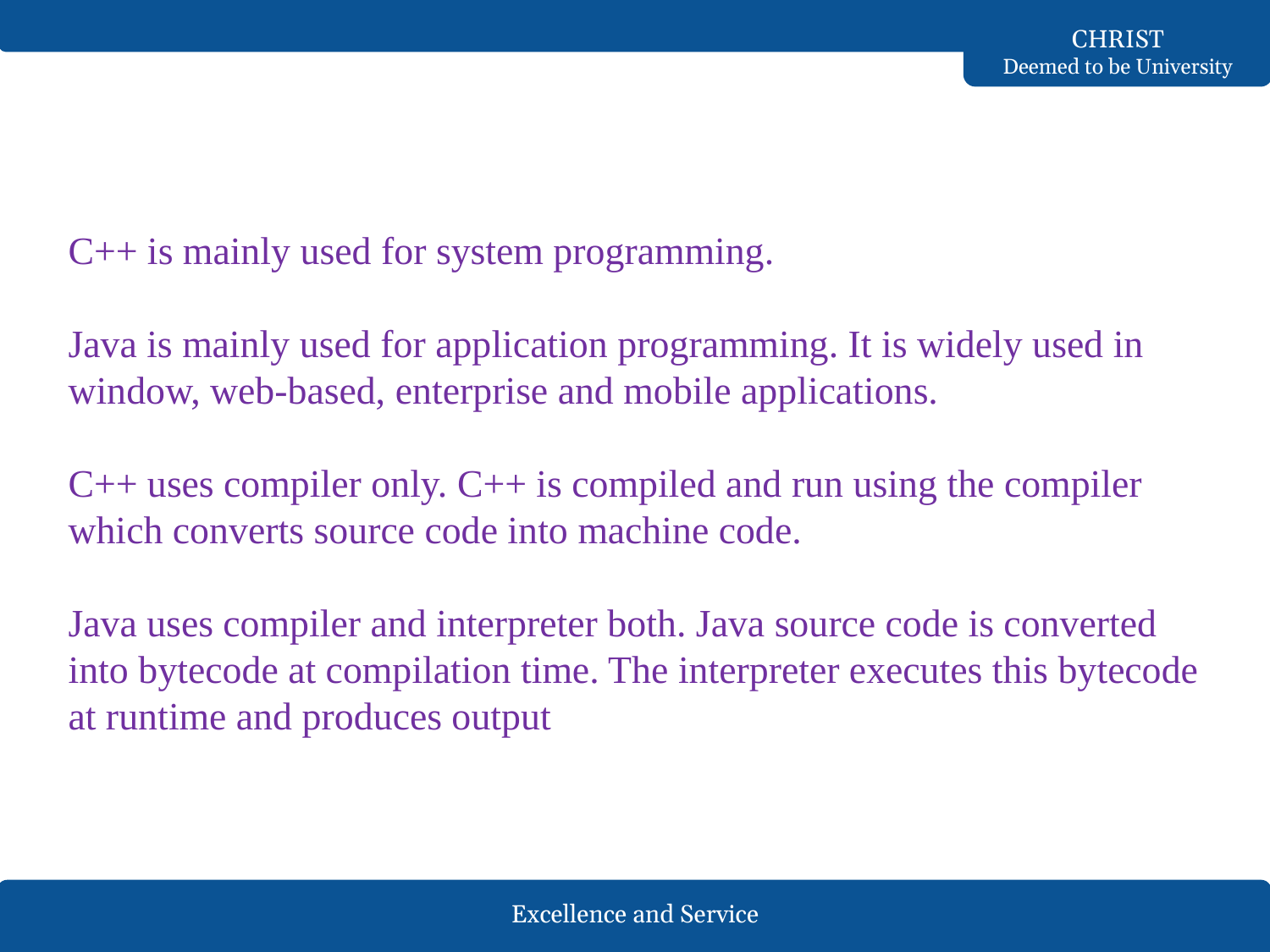

#
C++ is mainly used for system programming.

Java is mainly used for application programming. It is widely used in window, web-based, enterprise and mobile applications.

C++ uses compiler only. C++ is compiled and run using the compiler which converts source code into machine code.

Java uses compiler and interpreter both. Java source code is converted into bytecode at compilation time. The interpreter executes this bytecode at runtime and produces output